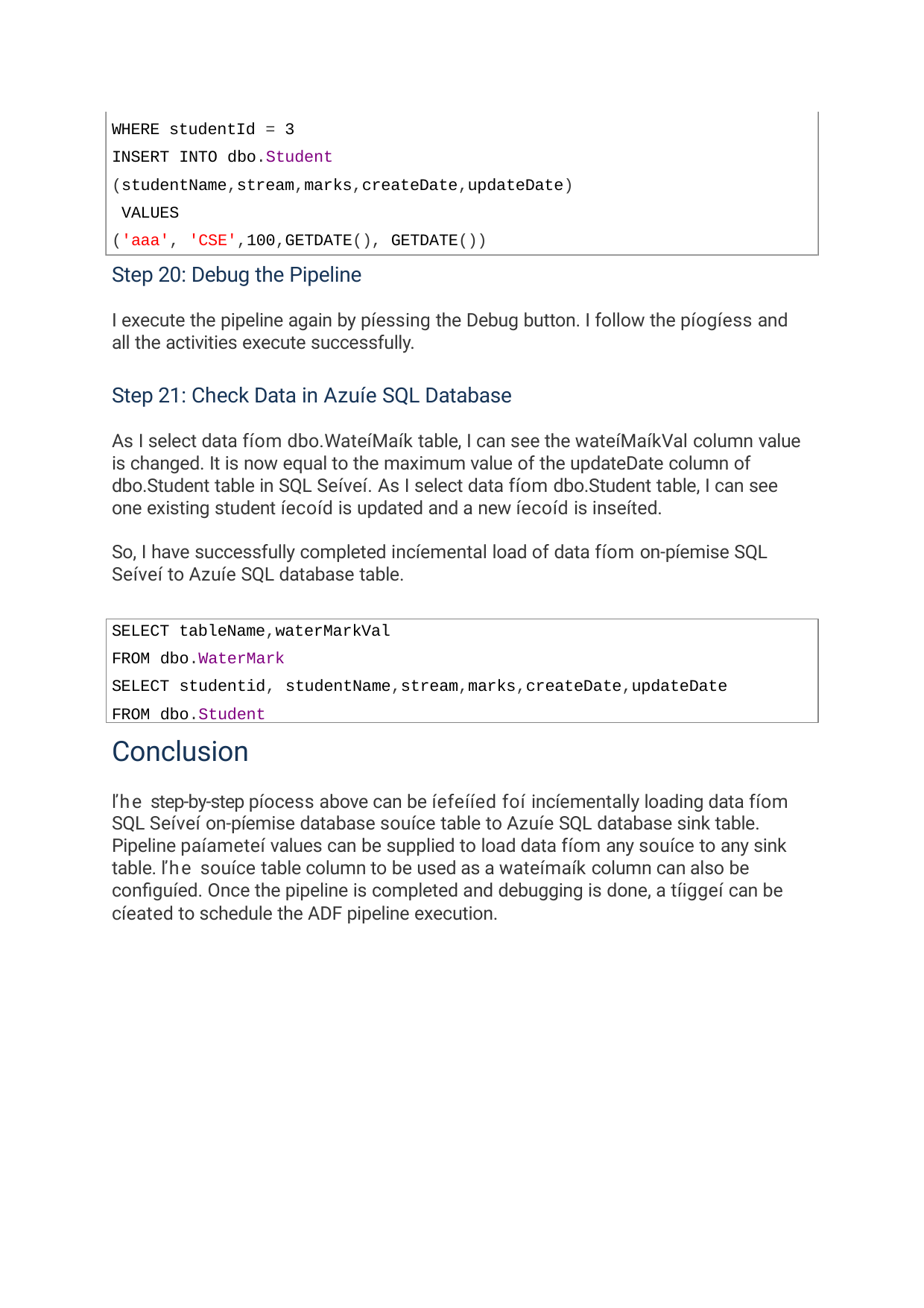

WHERE studentId = 3  INSERT INTO dbo.Student
(studentName,stream,marks,createDate,updateDate)  VALUES
('aaa', 'CSE',100,GETDATE(), GETDATE())
Step 20: Debug the Pipeline
I execute the pipeline again by píessing the Debug button. I follow the píogíess and  all the activities execute successfully.

Step 21: Check Data in Azuíe SQL Database
As I select data fíom dbo.WateíMaík table, I can see the wateíMaíkVal column value  is changed. It is now equal to the maximum value of the updateDate column of  dbo.Student table in SQL Seíveí. As I select data fíom dbo.Student table, I can see  one existing student íecoíd is updated and a new íecoíd is inseíted.

So, I have successfully completed incíemental load of data fíom on-píemise SQL  Seíveí to Azuíe SQL database table.

SELECT tableName,waterMarkVal
FROM dbo.WaterMark
SELECT studentid, studentName,stream,marks,createDate,updateDate  FROM dbo.Student
Conclusion
ľhe step-by-step píocess above can be íefeííed foí incíementally loading data fíom  SQL Seíveí on-píemise database souíce table to Azuíe SQL database sink table.
Pipeline paíameteí values can be supplied to load data fíom any souíce to any sink  table. ľhe souíce table column to be used as a wateímaík column can also be  configuíed. Once the pipeline is completed and debugging is done, a tíiggeí can be
cíeated to schedule the ADF pipeline execution.